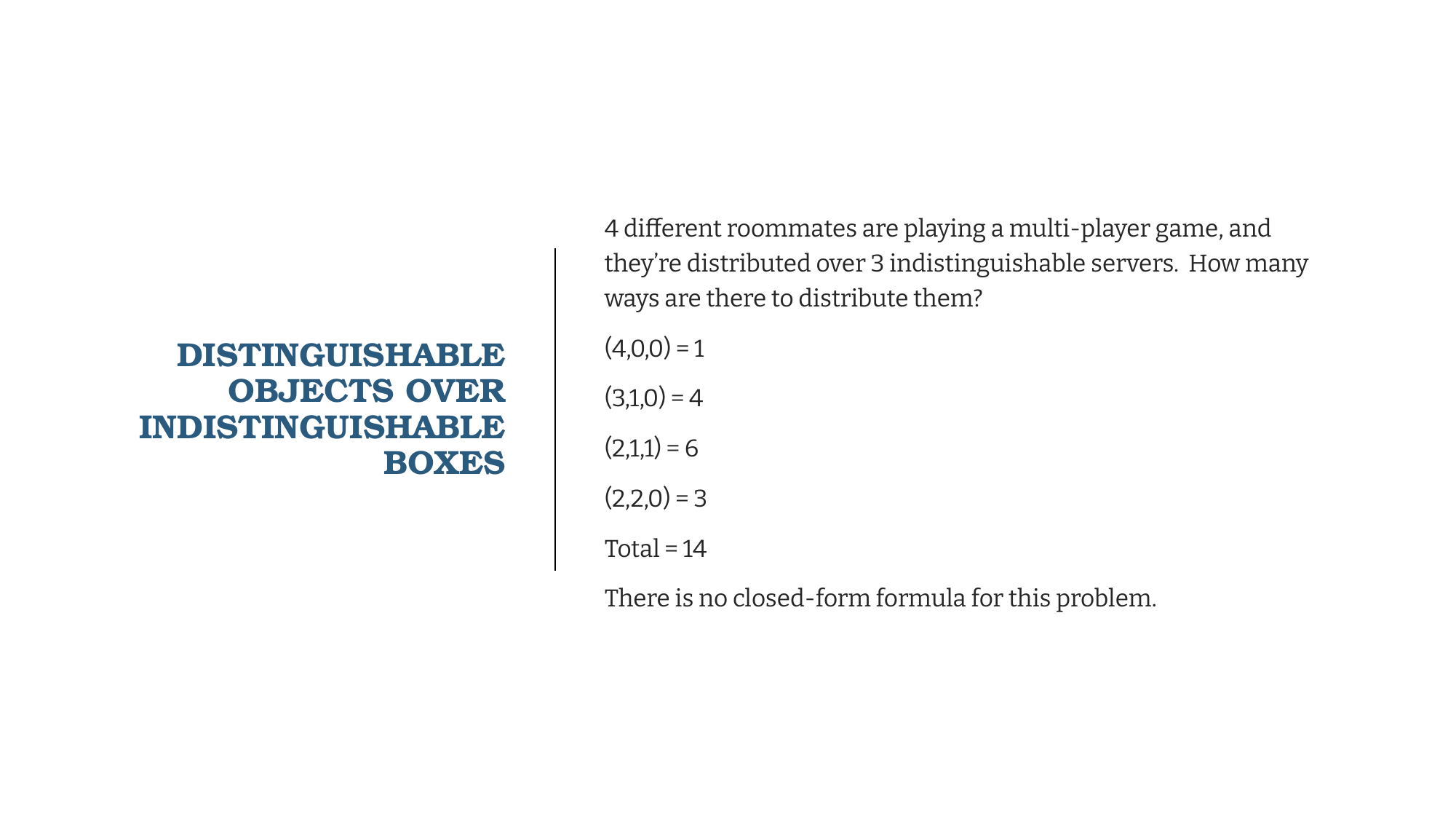

# Distinguishable Objects over Indistinguishable Boxes
4 different roommates are playing a multi-player game, and they’re distributed over 3 indistinguishable servers.  How many ways are there to distribute them?
(4,0,0) = 1
(3,1,0) = 4
(2,1,1) = 6
(2,2,0) = 3
Total = 14
There is no closed-form formula for this problem.